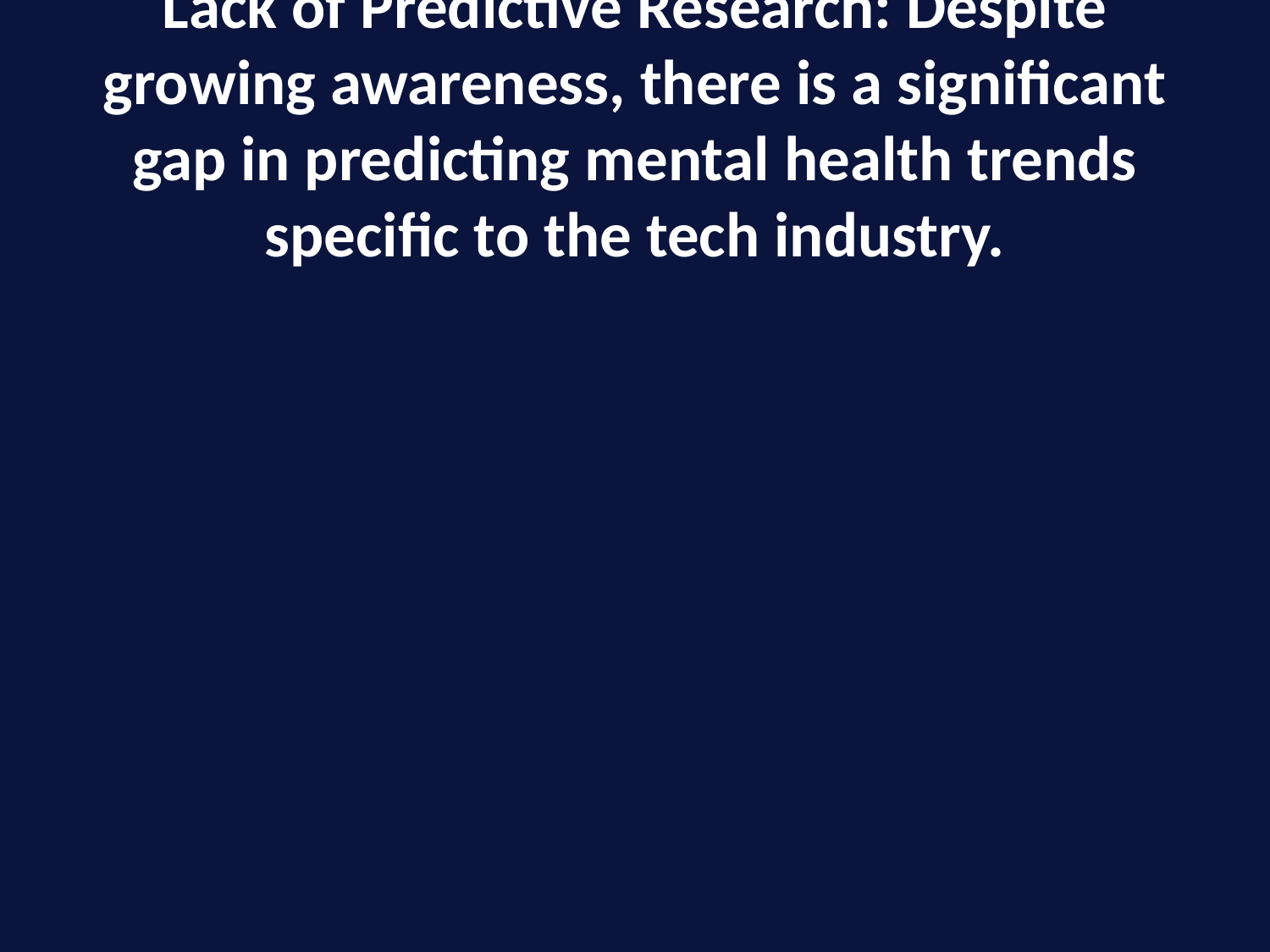

# Lack of Predictive Research: Despite growing awareness, there is a significant gap in predicting mental health trends specific to the tech industry.